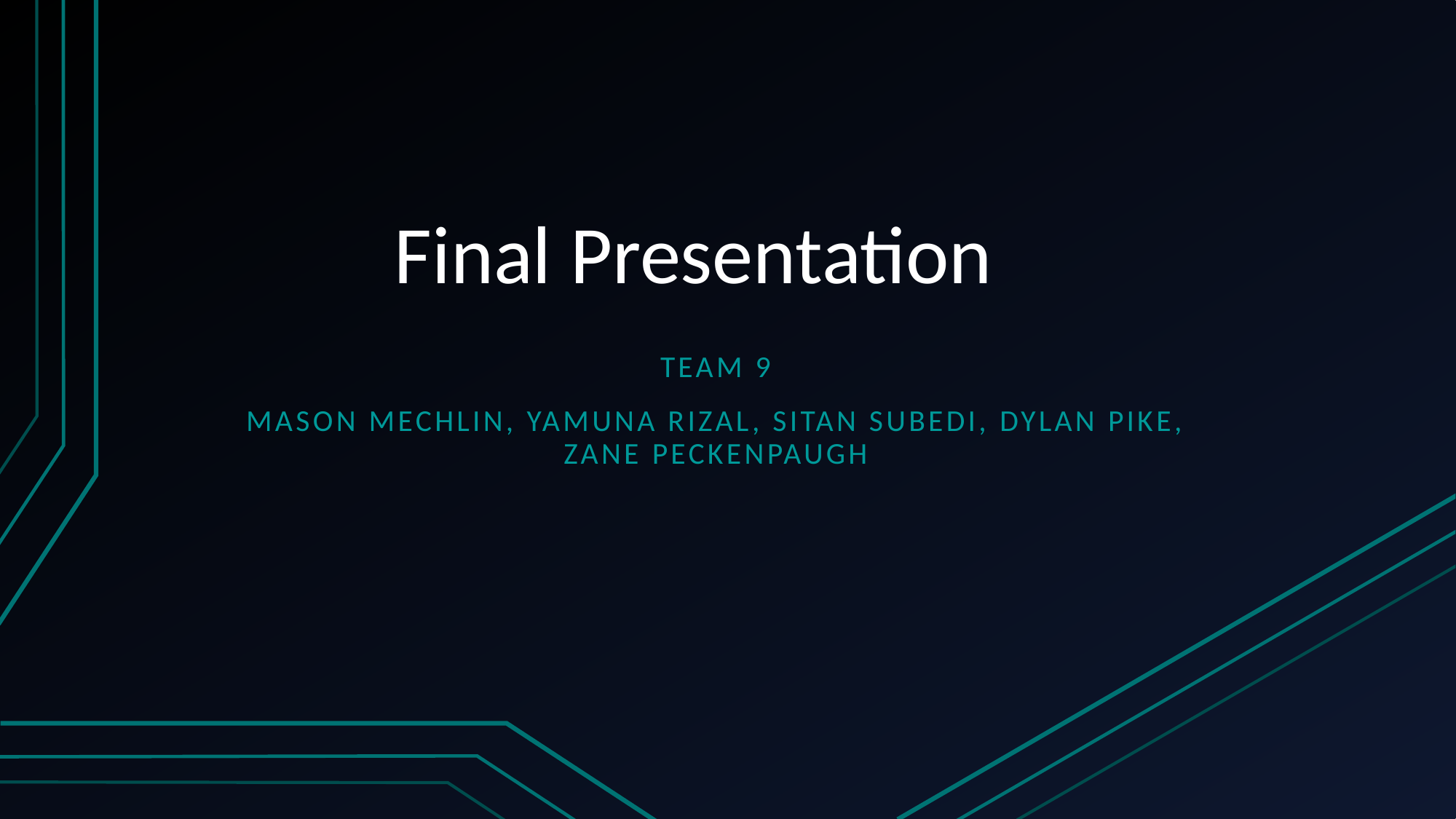

# Final Presentation
Team 9
Mason Mechlin, Yamuna Rizal, Sitan Subedi, Dylan Pike, Zane Peckenpaugh